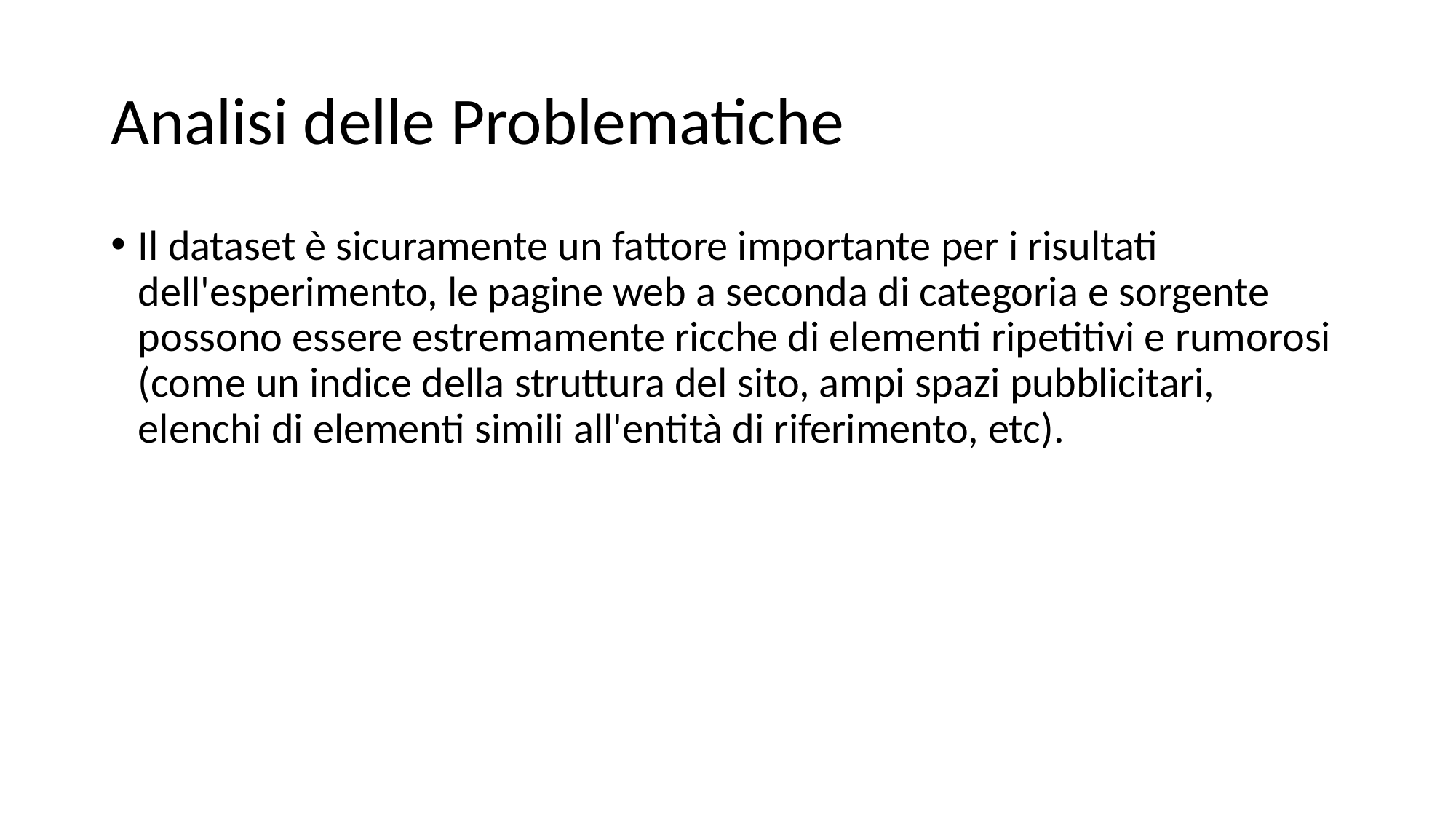

# Analisi delle Problematiche
Il dataset è sicuramente un fattore importante per i risultati dell'esperimento, le pagine web a seconda di categoria e sorgente possono essere estremamente ricche di elementi ripetitivi e rumorosi (come un indice della struttura del sito, ampi spazi pubblicitari, elenchi di elementi simili all'entità di riferimento, etc).